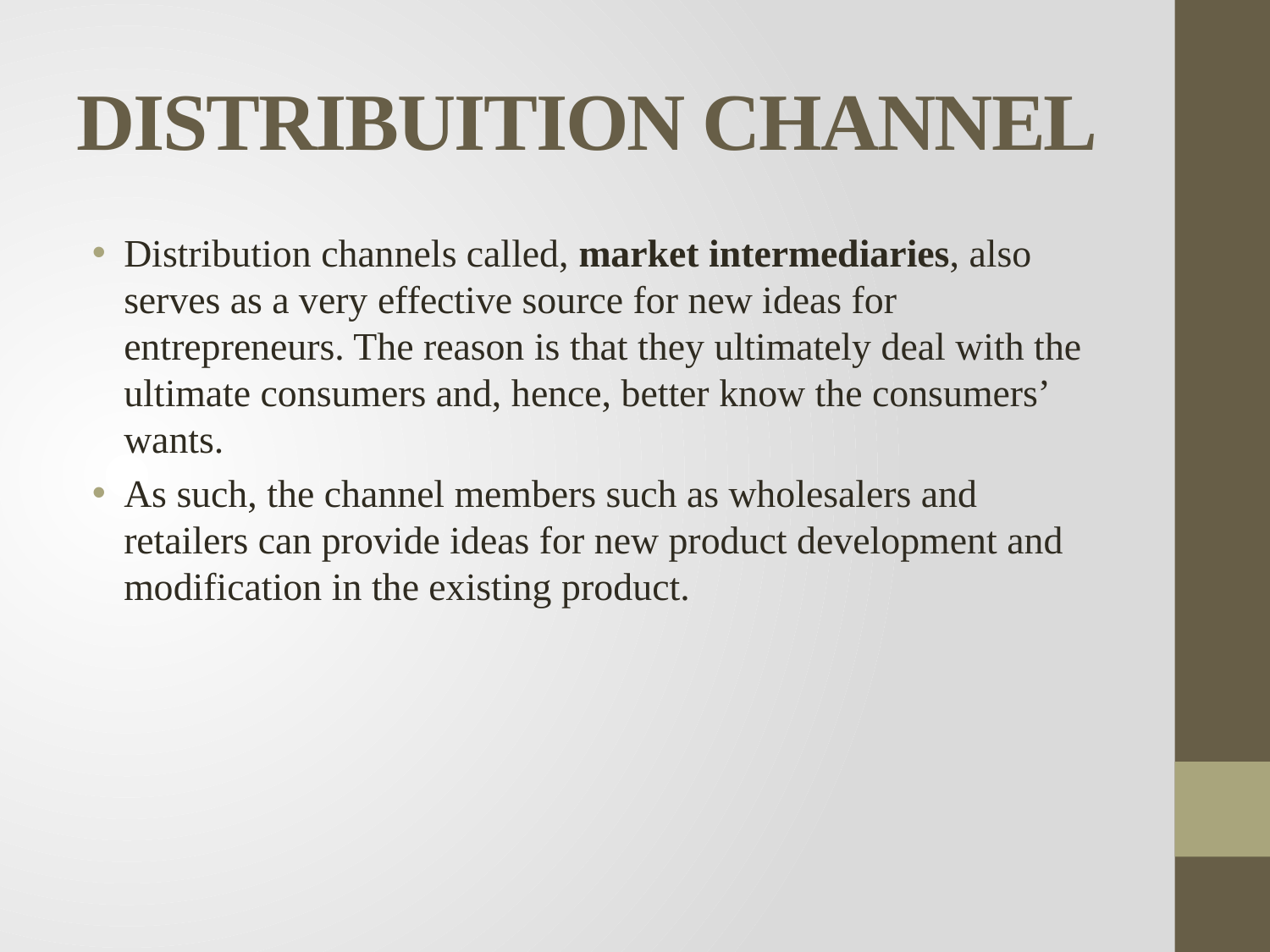

# DISTRIBUITION CHANNEL
Distribution channels called, market intermediaries, also serves as a very effective source for new ideas for entrepreneurs. The reason is that they ultimately deal with the ultimate consumers and, hence, better know the consumers’ wants.
As such, the channel members such as wholesalers and retailers can provide ideas for new product development and modification in the existing product.